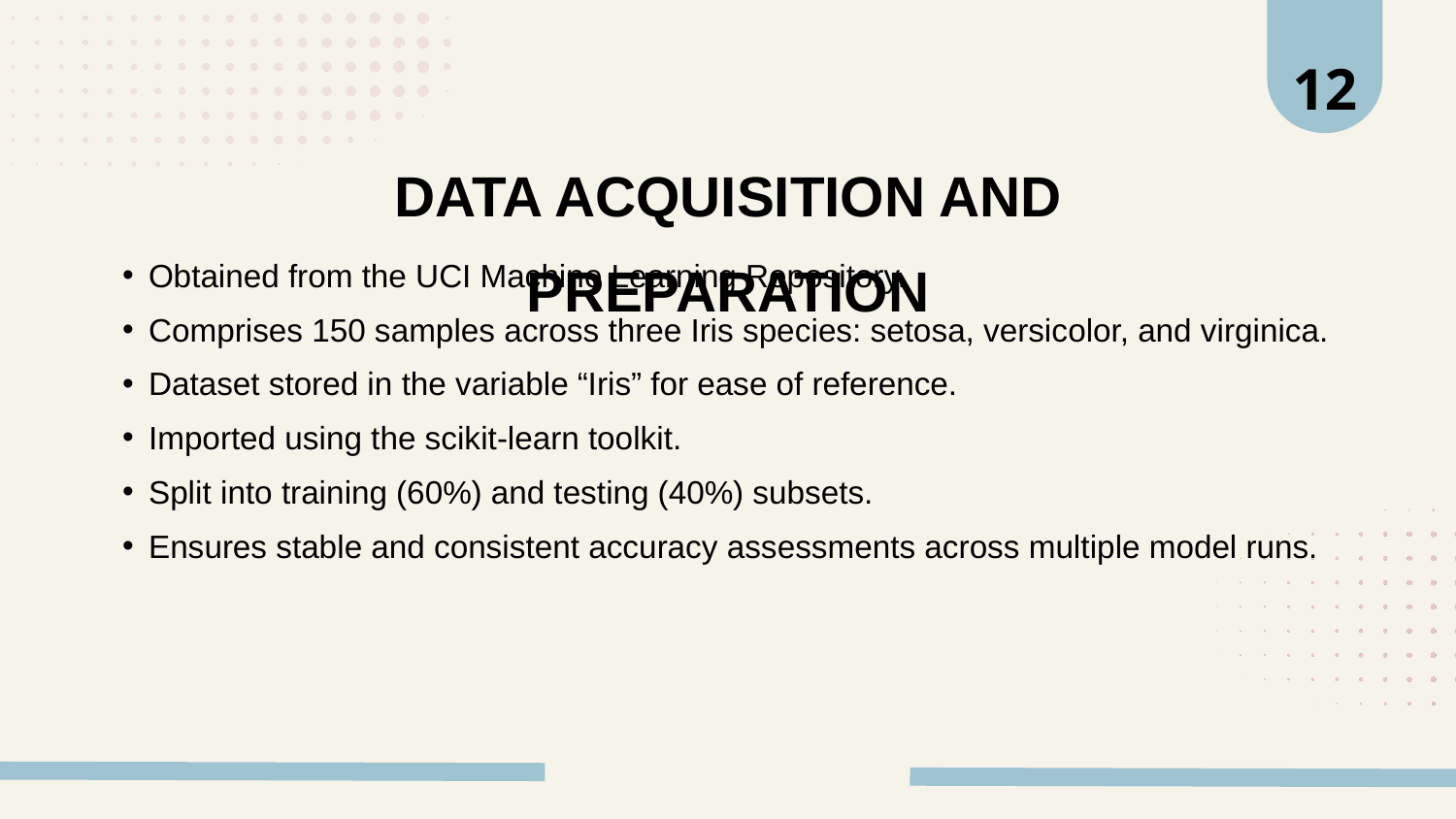

12

DATA ACQUISITION AND PREPARATION

Obtained from the UCI Machine Learning Repository.
Comprises 150 samples across three Iris species: setosa, versicolor, and virginica.
Dataset stored in the variable “Iris” for ease of reference.
Imported using the scikit-learn toolkit.
Split into training (60%) and testing (40%) subsets.
Ensures stable and consistent accuracy assessments across multiple model runs.